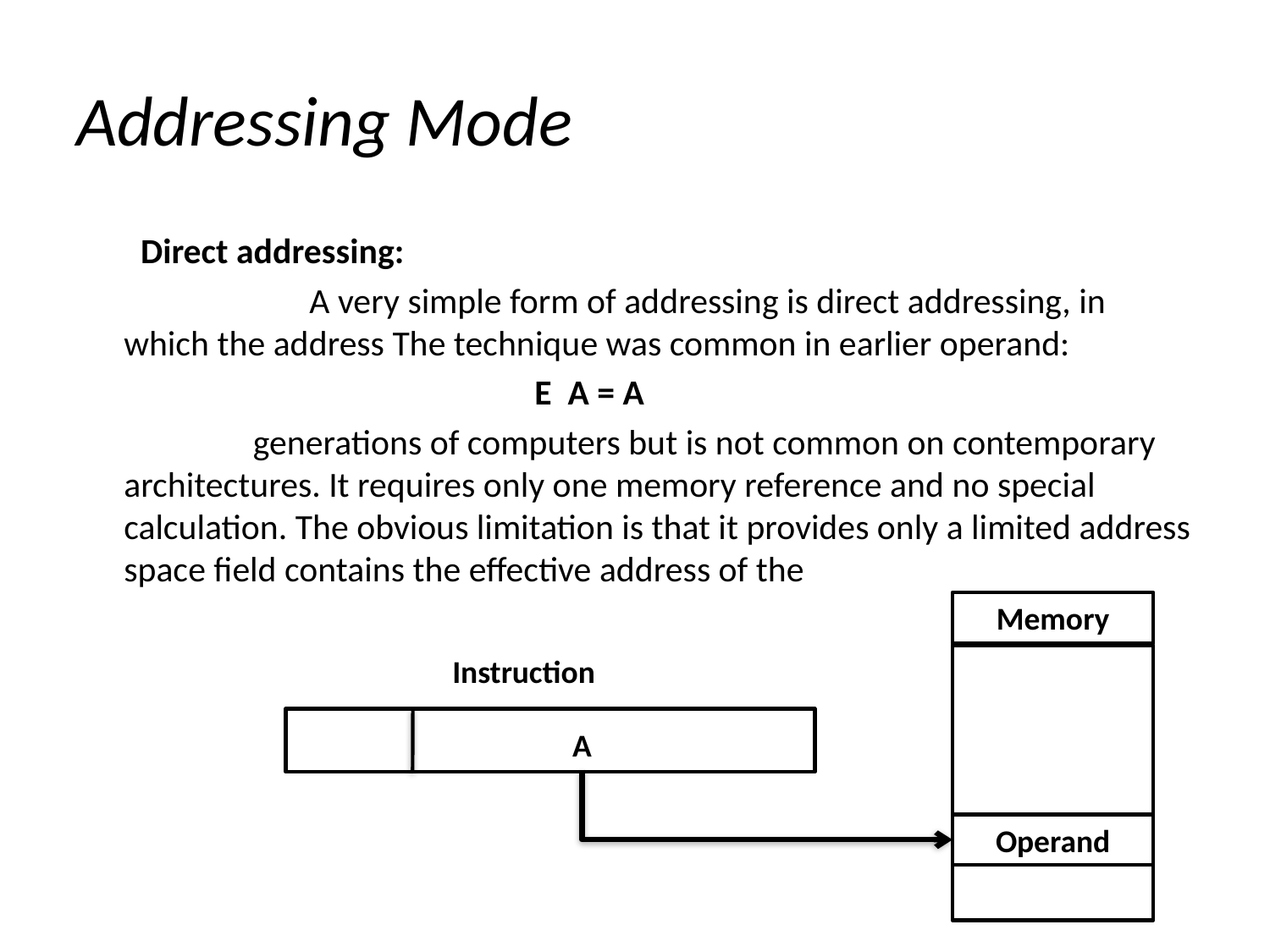

# Addressing Mode
        Direct addressing:
                             A very simple form of addressing is direct addressing, in which the address The technique was common in earlier operand:
                                                         E  A = A
                      generations of computers but is not common on contemporary architectures. It requires only one memory reference and no special calculation. The obvious limitation is that it provides only a limited address space field contains the effective address of the
Memory
Instruction

A
Operand